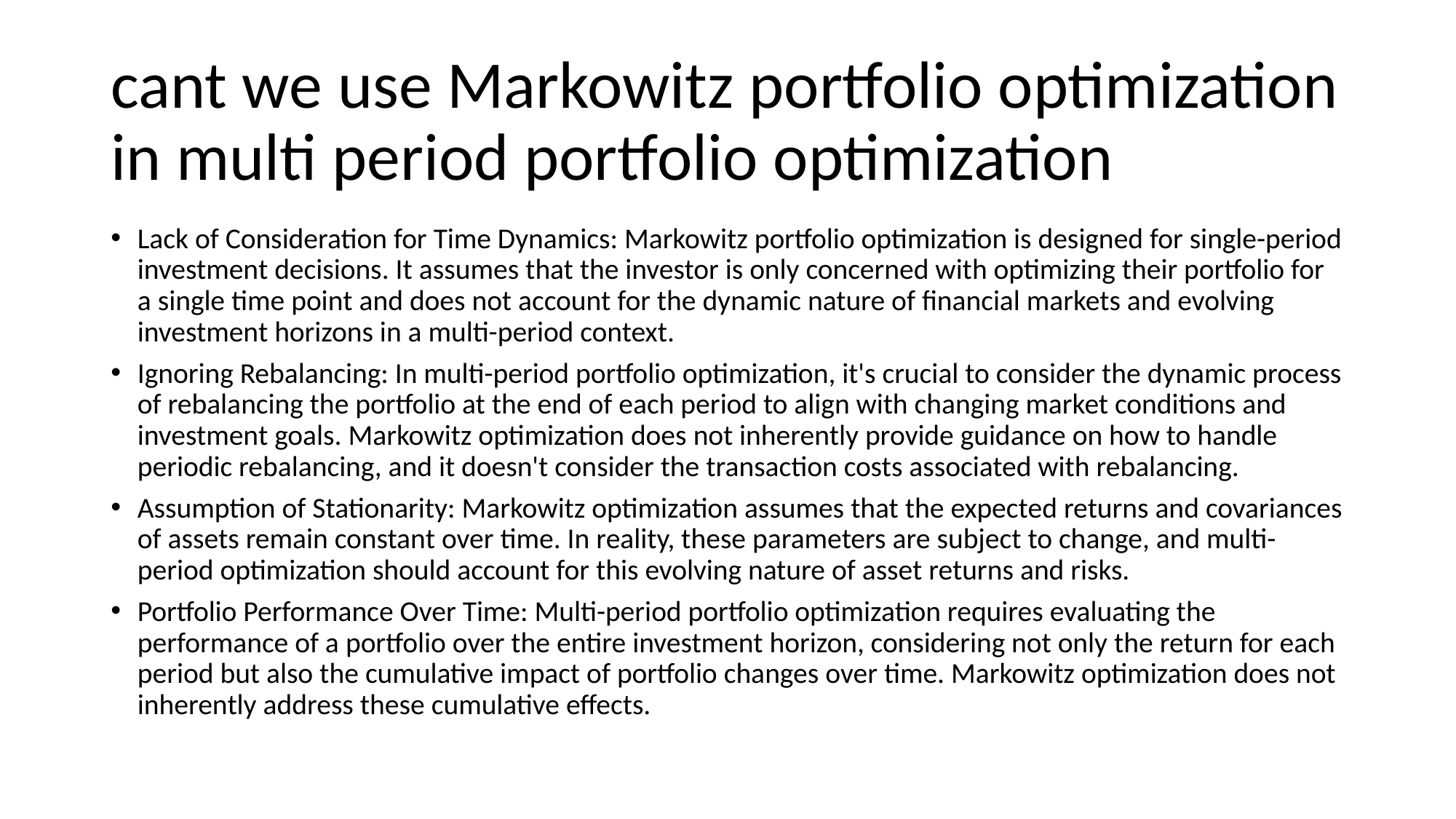

# cant we use Markowitz portfolio optimization in multi period portfolio optimization
Lack of Consideration for Time Dynamics: Markowitz portfolio optimization is designed for single-period investment decisions. It assumes that the investor is only concerned with optimizing their portfolio for a single time point and does not account for the dynamic nature of financial markets and evolving investment horizons in a multi-period context.
Ignoring Rebalancing: In multi-period portfolio optimization, it's crucial to consider the dynamic process of rebalancing the portfolio at the end of each period to align with changing market conditions and investment goals. Markowitz optimization does not inherently provide guidance on how to handle periodic rebalancing, and it doesn't consider the transaction costs associated with rebalancing.
Assumption of Stationarity: Markowitz optimization assumes that the expected returns and covariances of assets remain constant over time. In reality, these parameters are subject to change, and multi-period optimization should account for this evolving nature of asset returns and risks.
Portfolio Performance Over Time: Multi-period portfolio optimization requires evaluating the performance of a portfolio over the entire investment horizon, considering not only the return for each period but also the cumulative impact of portfolio changes over time. Markowitz optimization does not inherently address these cumulative effects.